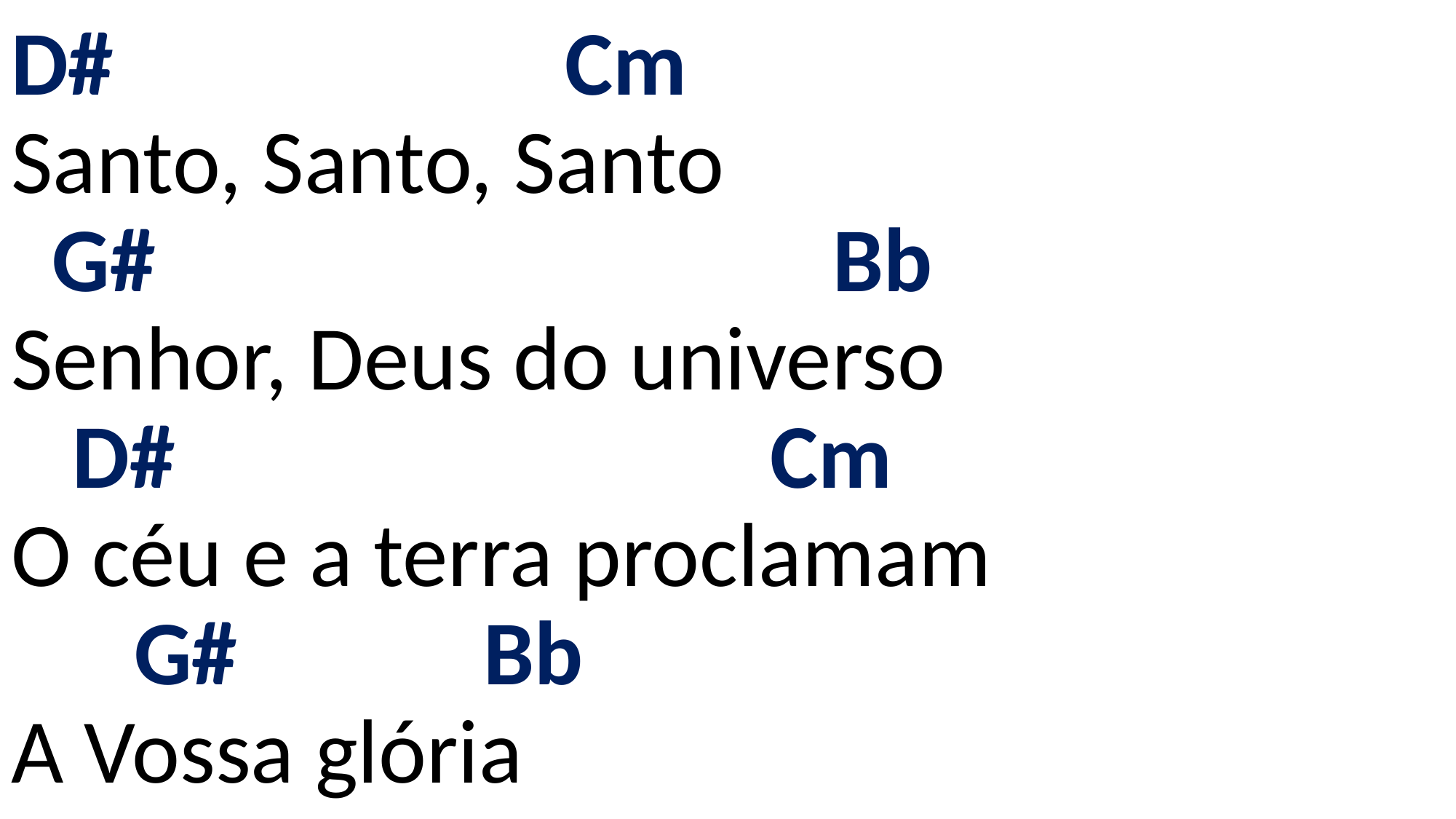

# D#                      Cm Santo, Santo, Santo G#                                 Bb Senhor, Deus do universo D#                             Cm O céu e a terra proclamam G#            Bb A Vossa glória